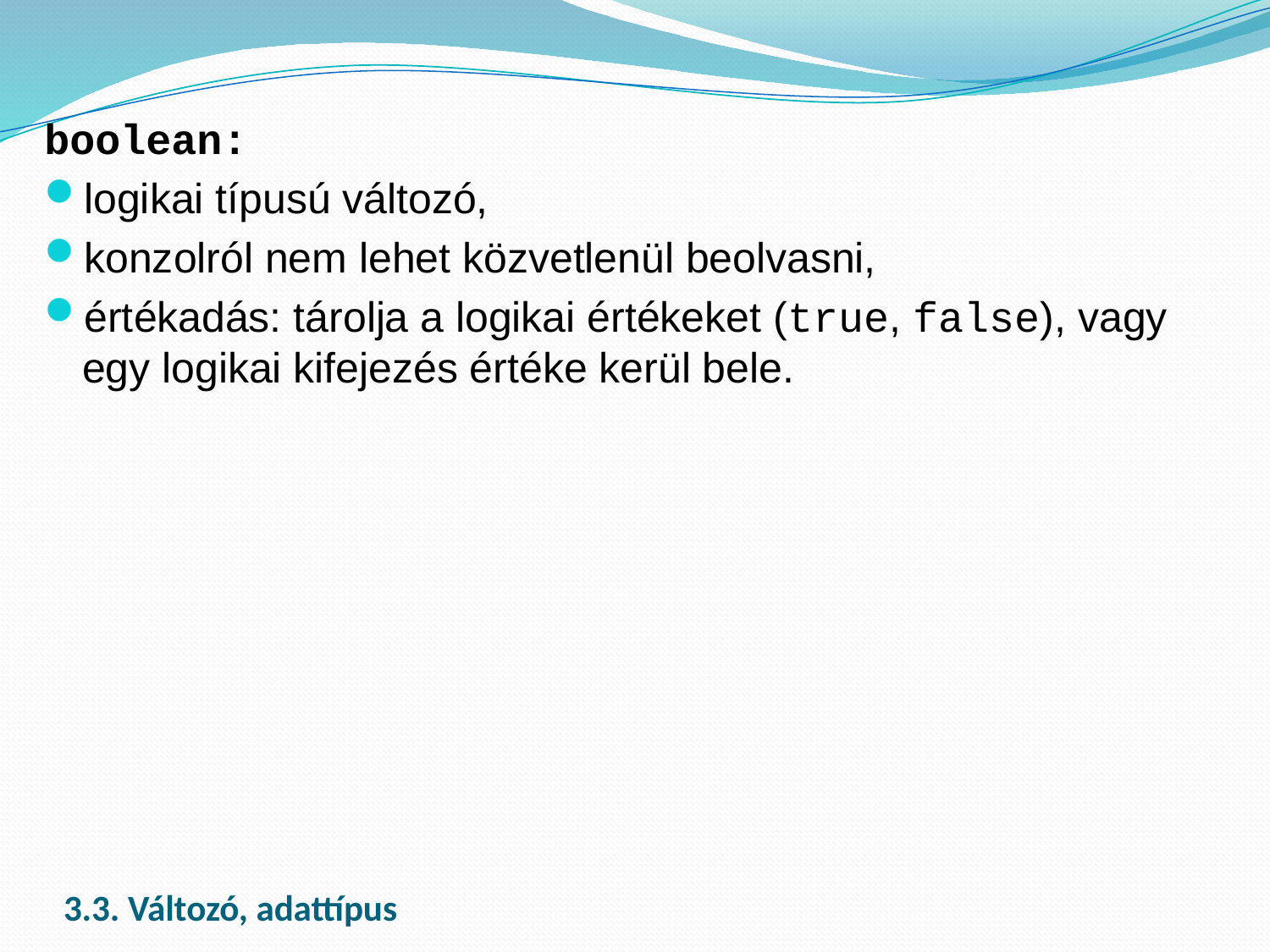

boolean:
logikai típusú változó,
konzolról nem lehet közvetlenül beolvasni,
értékadás: tárolja a logikai értékeket (true, false), vagy egy logikai kifejezés értéke kerül bele.

# 3.3. Változó, adattípus